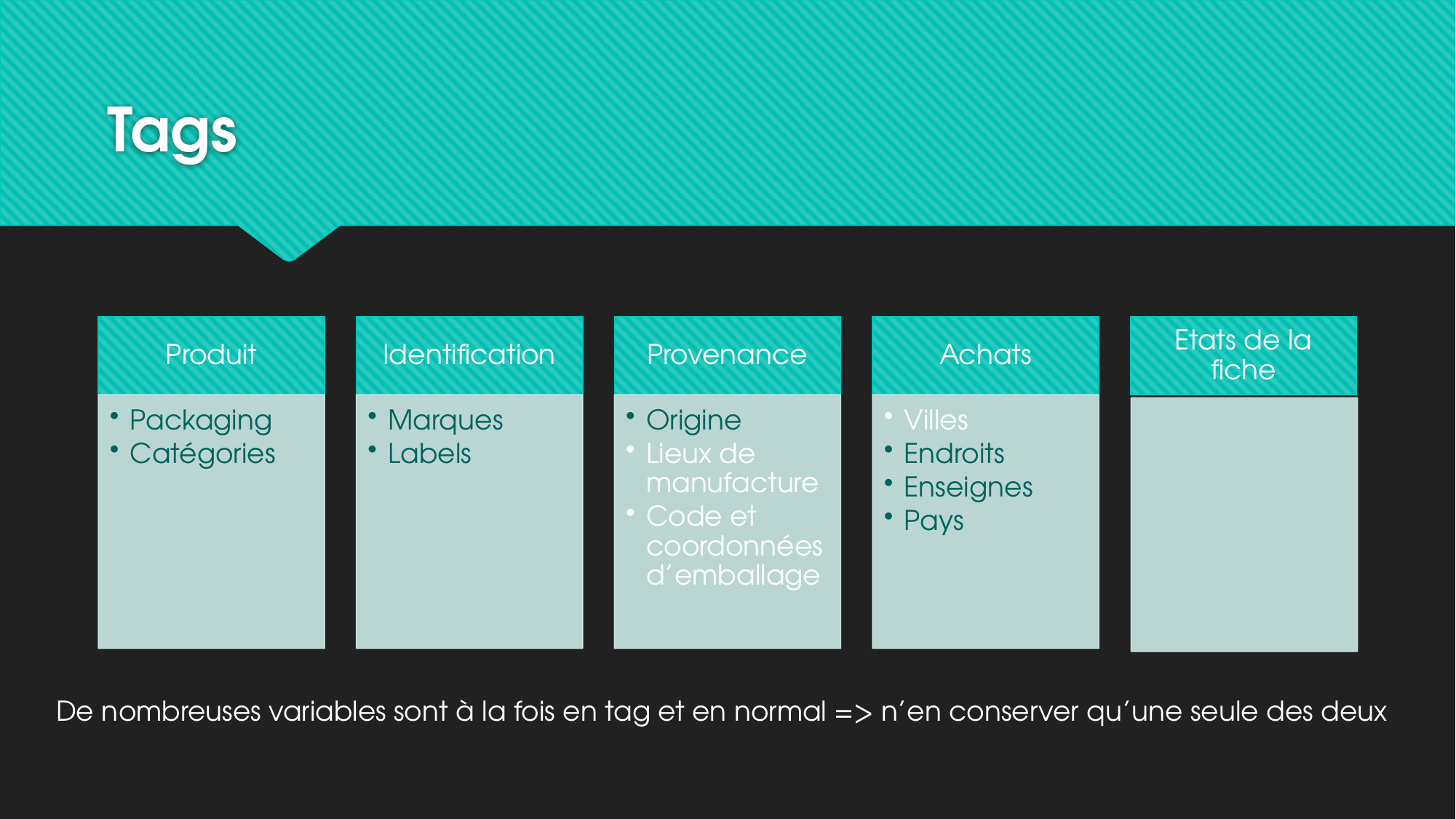

# Tags
Produit
Packaging
Catégories
Identification
Marques
Labels
Provenance
Origine
Lieux de manufacture
Code et coordonnées d’emballage
Achats
Villes
Endroits
Enseignes
Pays
Etats de la fiche
De nombreuses variables sont à la fois en tag et en normal => n’en conserver qu’une seule des deux